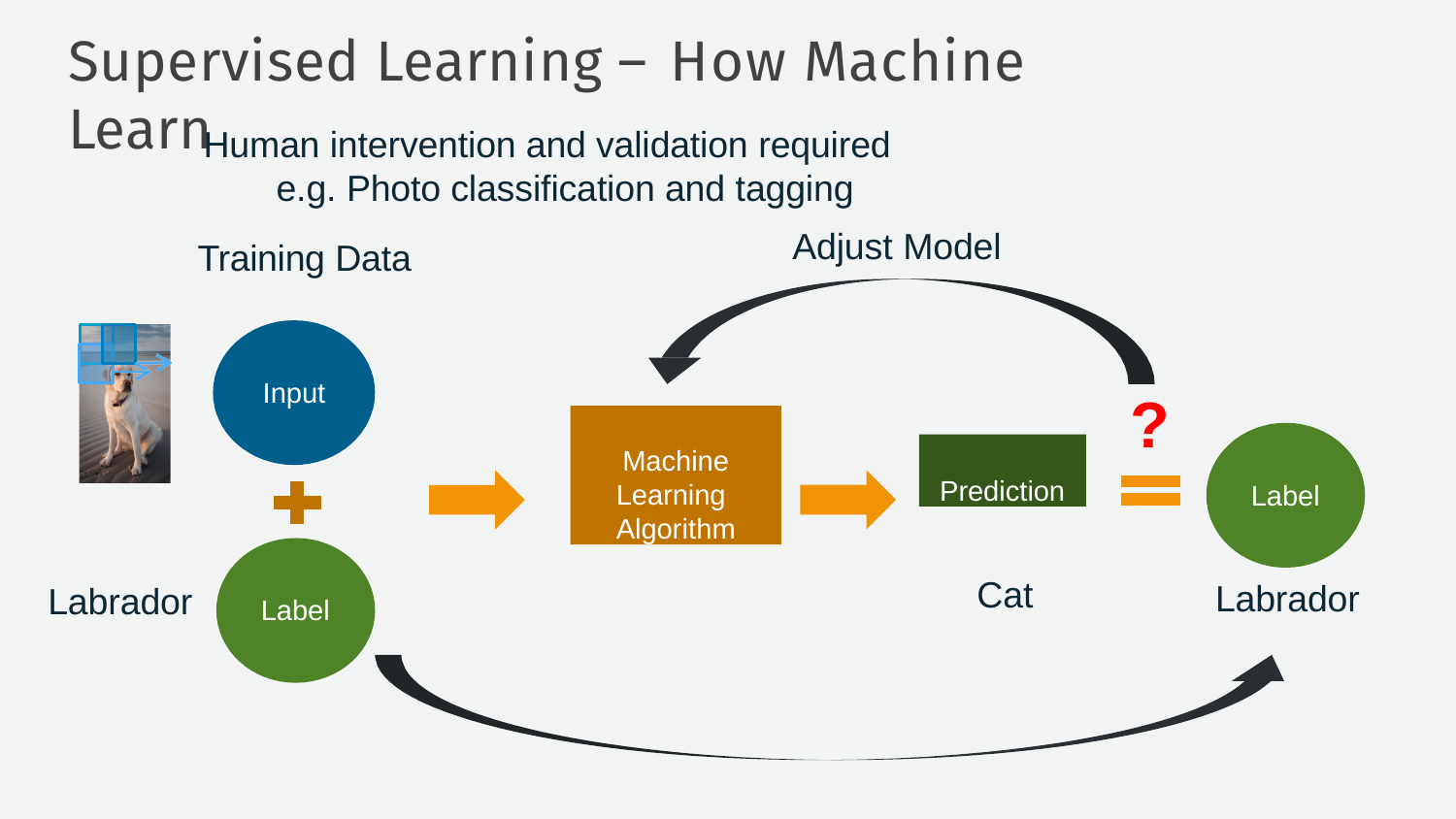

# Supervised Learning – How Machine Learn
Human intervention and validation required
e.g. Photo classification and tagging
Adjust Model
Training Data

Input
?

Machine  Learning  Algorithm

Prediction

Label

Cat
Labrador
Labrador
Label